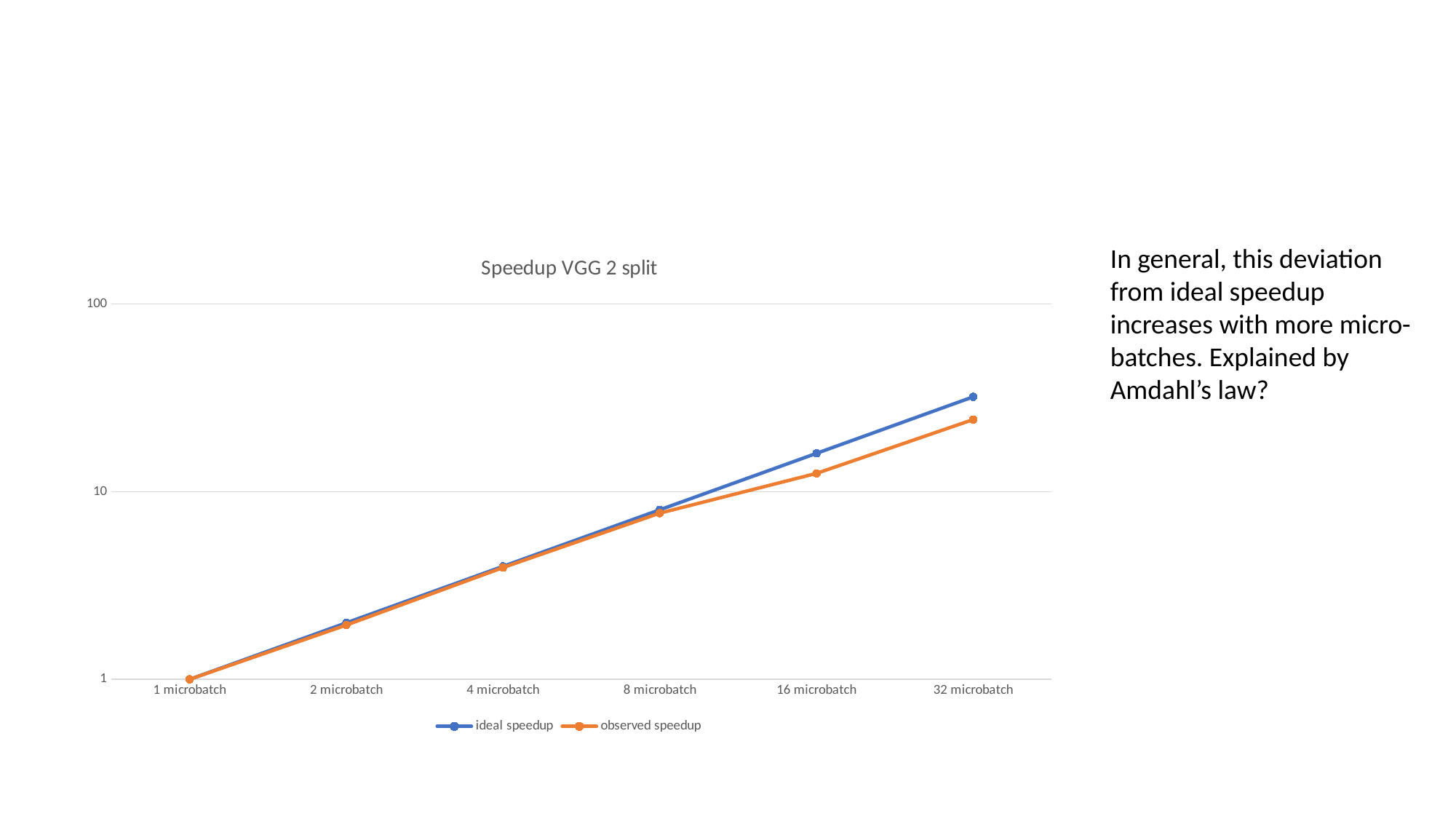

#
In general, this deviation from ideal speedup increases with more micro-batches. Explained by Amdahl’s law?

### Chart: Speedup VGG 2 split

| Category | ideal speedup | observed speedup |
|---|---|---|
| 1 microbatch | 1.0 | 1.0 |
| 2 microbatch | 2.0 | 1.9459 |
| 4 microbatch | 4.0 | 3.94 |
| 8 microbatch | 8.0 | 7.6774 |
| 16 microbatch | 16.0 | 12.514 |
| 32 microbatch | 32.0 | 24.217 |